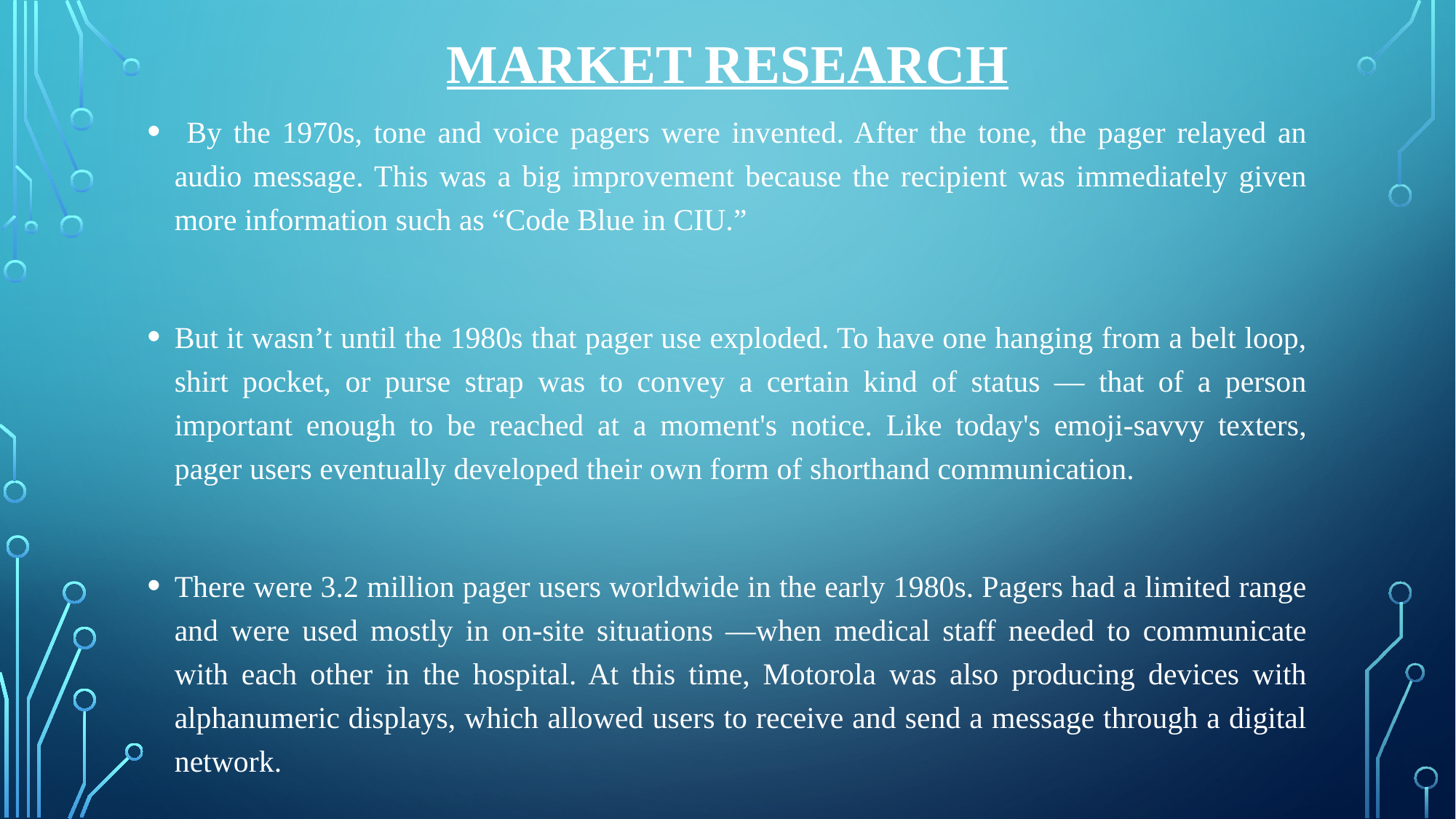

# Market research
 By the 1970s, tone and voice pagers were invented. After the tone, the pager relayed an audio message. This was a big improvement because the recipient was immediately given more information such as “Code Blue in CIU.”

But it wasn’t until the 1980s that pager use exploded. To have one hanging from a belt loop, shirt pocket, or purse strap was to convey a certain kind of status — that of a person important enough to be reached at a moment's notice. Like today's emoji-savvy texters, pager users eventually developed their own form of shorthand communication.

There were 3.2 million pager users worldwide in the early 1980s. Pagers had a limited range and were used mostly in on-site situations —when medical staff needed to communicate with each other in the hospital. At this time, Motorola was also producing devices with alphanumeric displays, which allowed users to receive and send a message through a digital network.

A decade later, broad-area paging became available and more than 22 million of the devices were in use. By 1994, more than 61 million were in use, as pagers became popular for personal communications as well. Pager users could send any number of messages, from "I Love You" to "Goodnight," all using a set of numbers and asterisks. While Motorola stopped producing pagers in 2001, they are still being manufactured. Spok is one company that provides a variety of paging services, including one-way, two-way, and encrypted.

Paging networks are often viewed as more reliable than cellular or wi-fi networks. Even the best of those networks still have dead zones and poor in-building coverage. Pagers instantly deliver messages with no lags in delivery. So, until cellular networks become just as reliable, the "beeper" remains the best form of communication for those working in the critical communications fields.